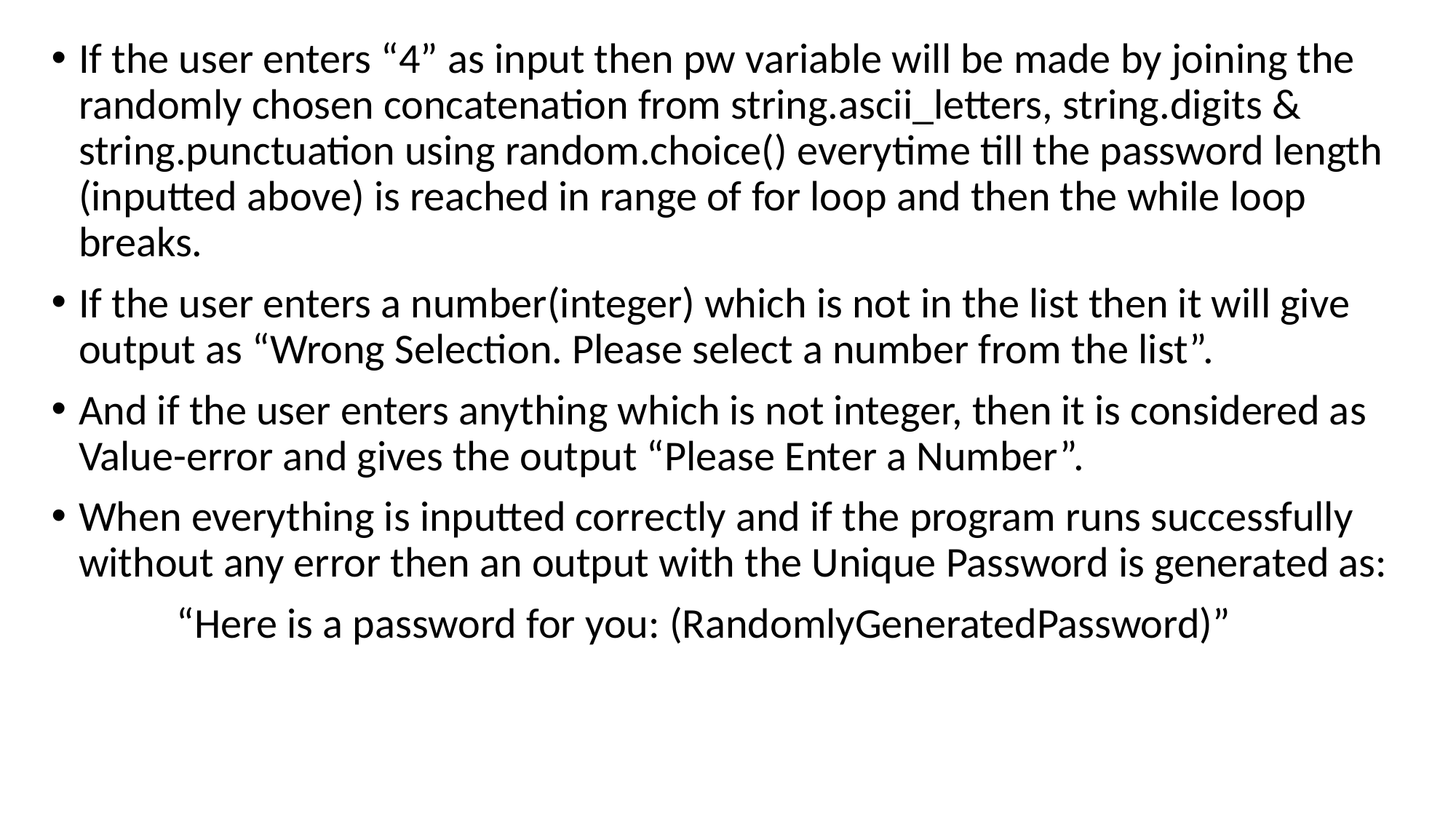

If the user enters “4” as input then pw variable will be made by joining the randomly chosen concatenation from string.ascii_letters, string.digits & string.punctuation using random.choice() everytime till the password length (inputted above) is reached in range of for loop and then the while loop breaks.
If the user enters a number(integer) which is not in the list then it will give output as “Wrong Selection. Please select a number from the list”.
And if the user enters anything which is not integer, then it is considered as Value-error and gives the output “Please Enter a Number”.
When everything is inputted correctly and if the program runs successfully without any error then an output with the Unique Password is generated as:
             “Here is a password for you: (RandomlyGeneratedPassword)”